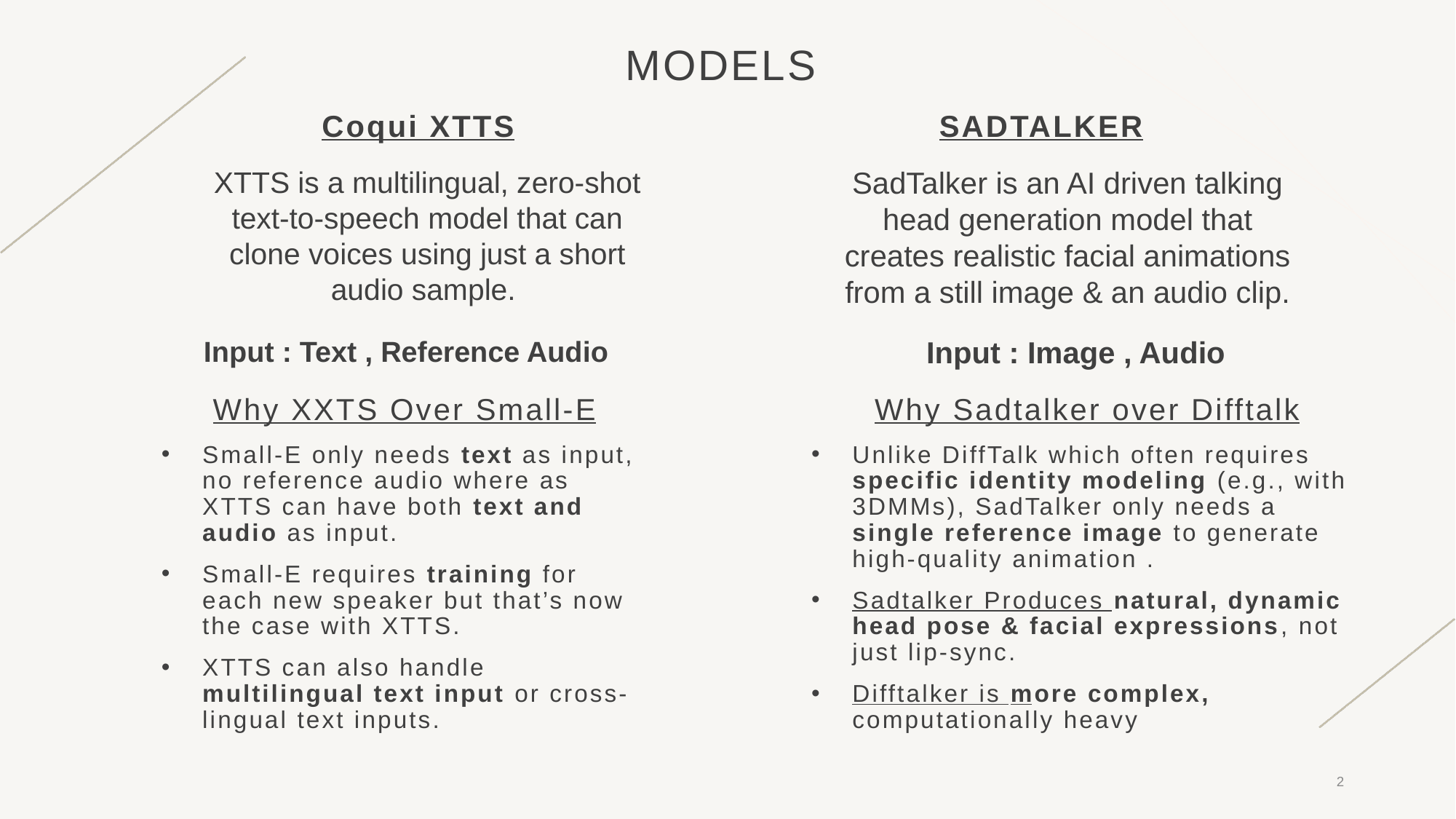

# MODELS
Coqui XTTS
SADTALKER

XTTS is a multilingual, zero-shot text-to-speech model that can clone voices using just a short audio sample.
SadTalker is an AI driven talking head generation model that creates realistic facial animations from a still image & an audio clip.
Input : Text , Reference Audio

Input : Image , Audio

Why XXTS Over Small-E
Small-E only needs text as input, no reference audio where as XTTS can have both text and audio as input.
Small-E requires training for each new speaker but that’s now the case with XTTS.
XTTS can also handle multilingual text input or cross-lingual text inputs.

Why Sadtalker over Difftalk
Unlike DiffTalk which often requires specific identity modeling (e.g., with 3DMMs), SadTalker only needs a single reference image to generate high-quality animation .
Sadtalker Produces natural, dynamic head pose & facial expressions, not just lip-sync.
Difftalker is more complex, computationally heavy

2